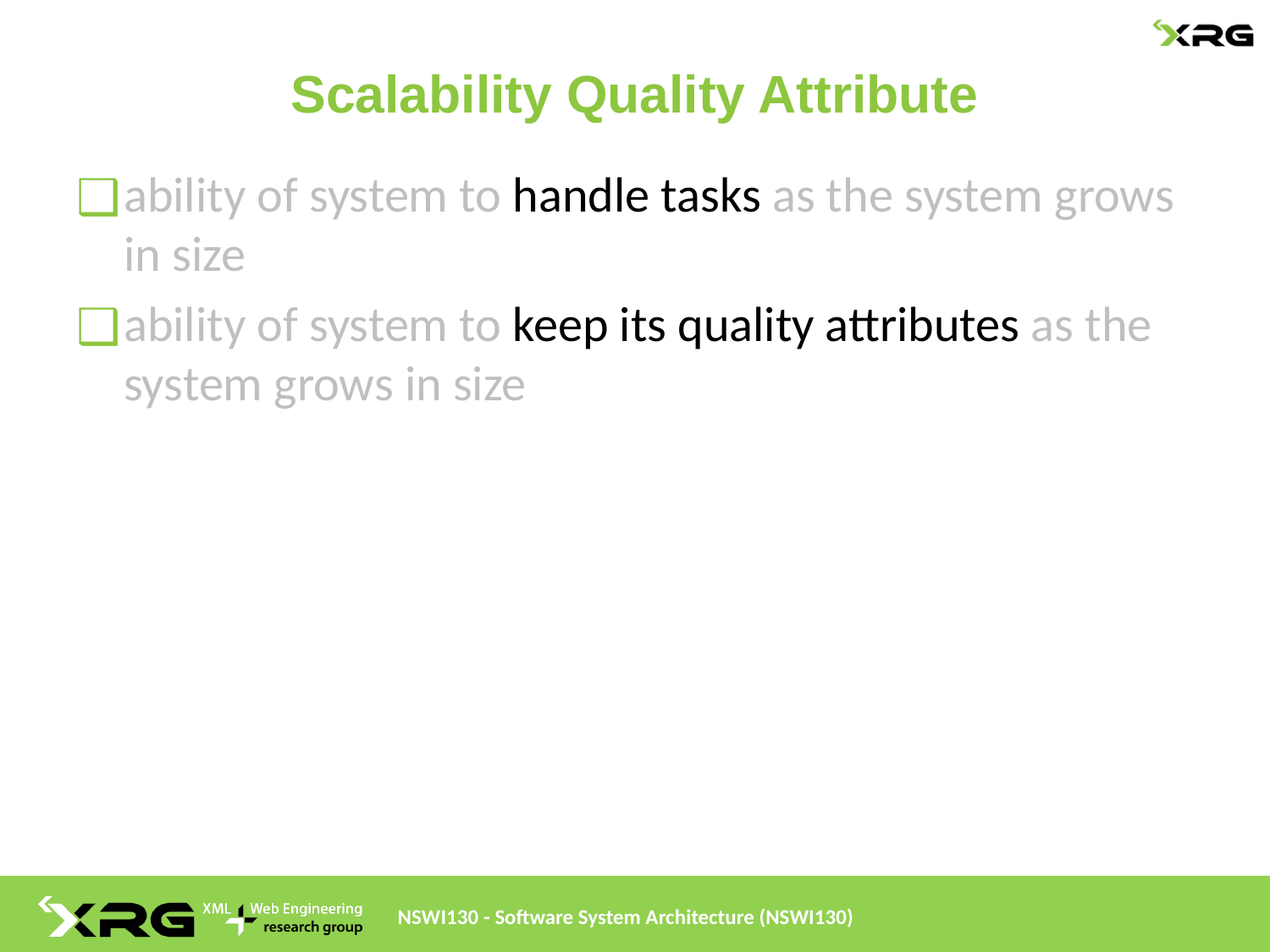

# Scalability Quality Attribute
ability of system to handle tasks as the system grows in size
ability of system to keep its quality attributes as the system grows in size

NSWI130 - Software System Architecture (NSWI130)